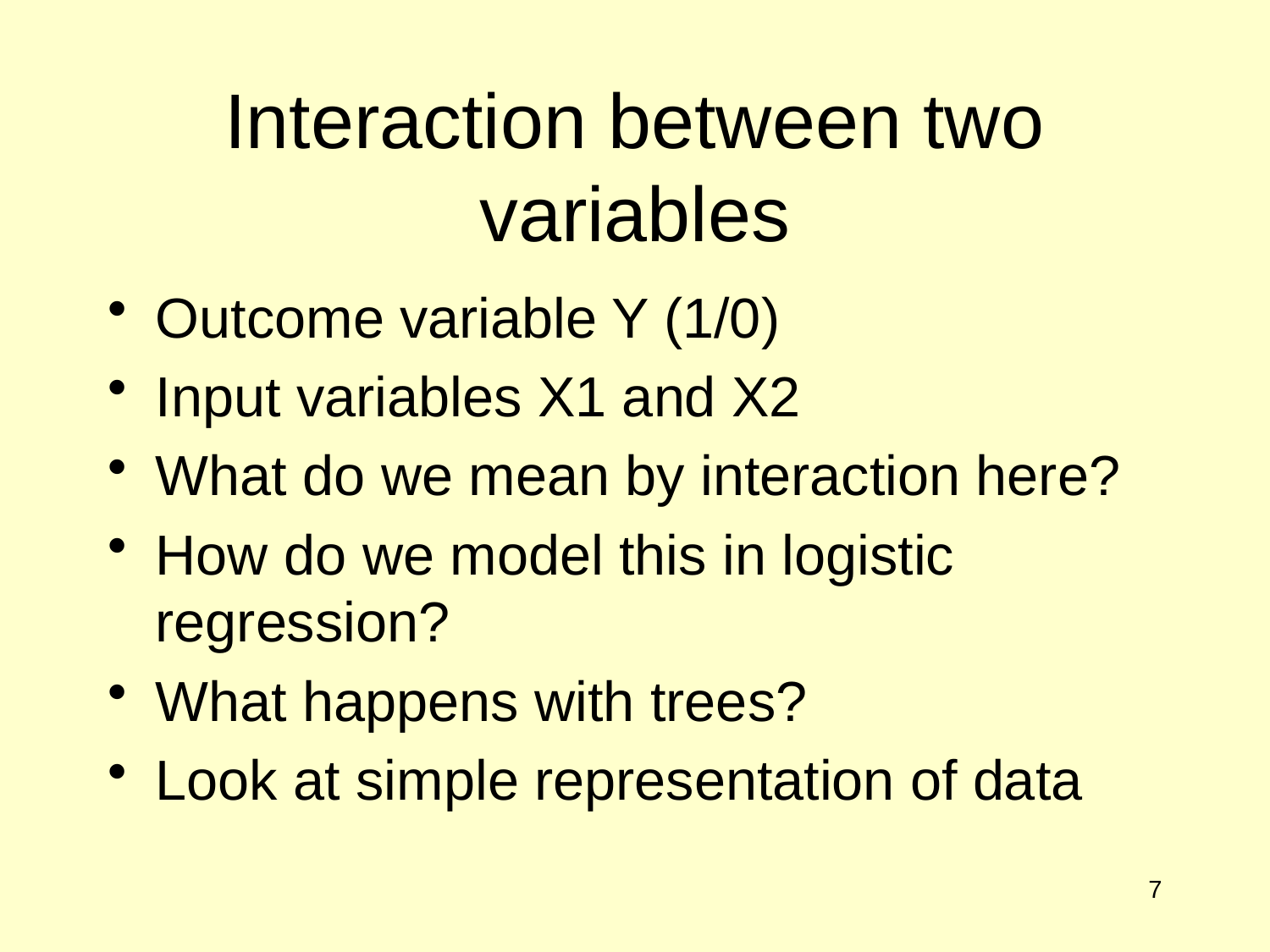

# Interaction between two variables
Outcome variable Y (1/0)
Input variables X1 and X2
What do we mean by interaction here?
How do we model this in logistic regression?
What happens with trees?
Look at simple representation of data
7